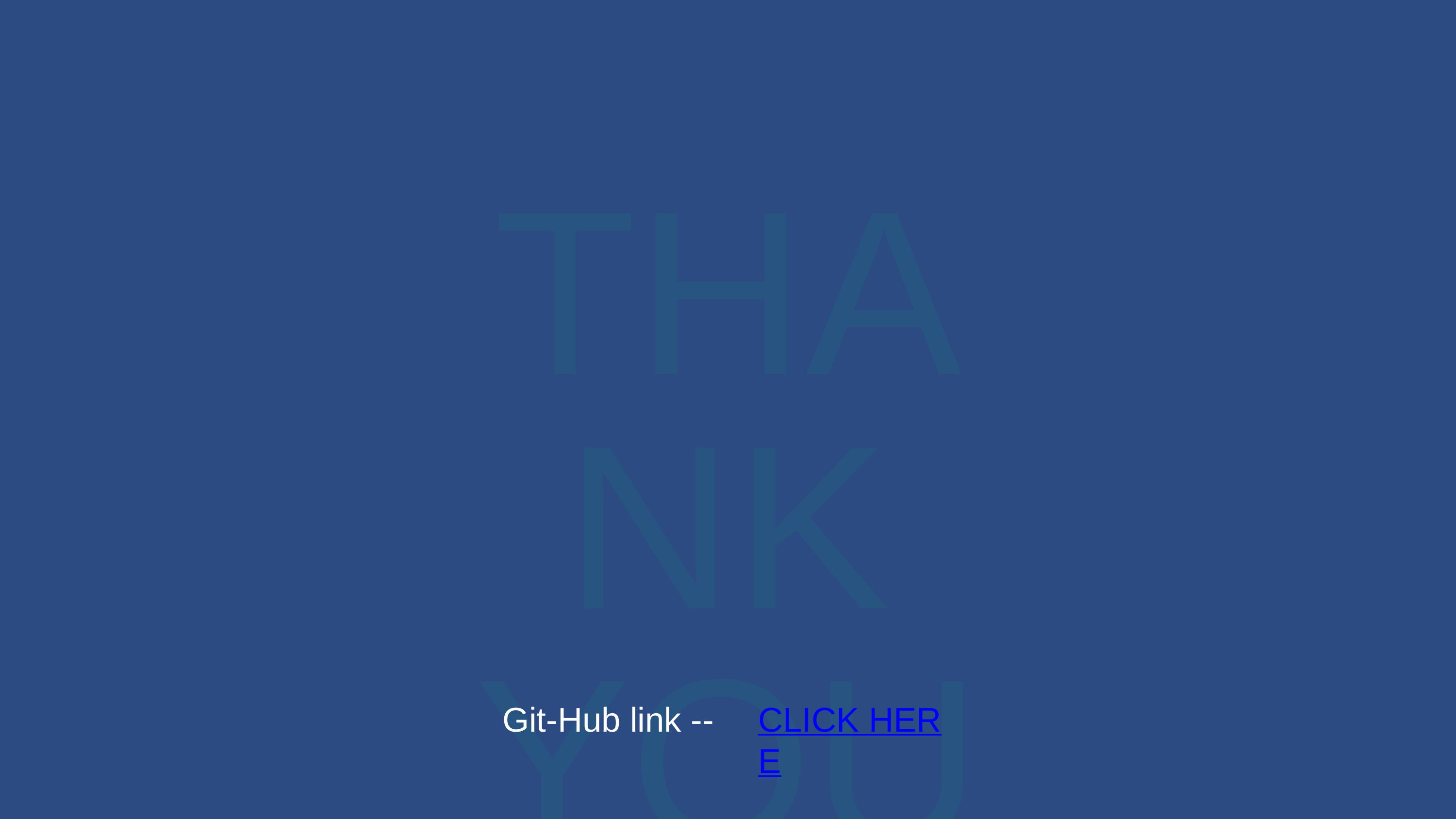

THANK
YOU
Git-Hub link --
CLICK HERE